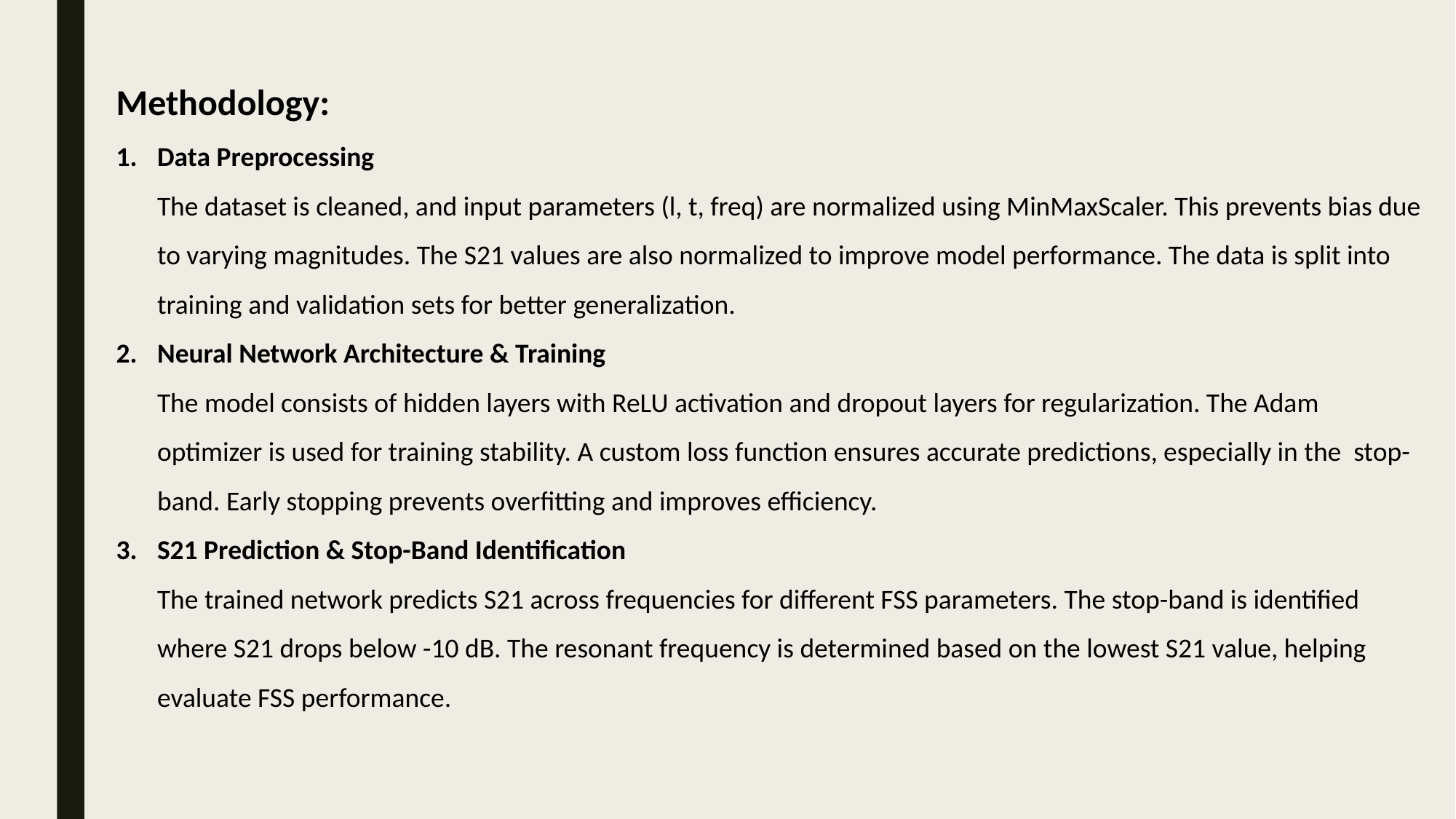

Methodology:
Data Preprocessing
The dataset is cleaned, and input parameters (l, t, freq) are normalized using MinMaxScaler. This prevents bias due to varying magnitudes. The S21 values are also normalized to improve model performance. The data is split into training and validation sets for better generalization.
Neural Network Architecture & Training
The model consists of hidden layers with ReLU activation and dropout layers for regularization. The Adam    optimizer is used for training stability. A custom loss function ensures accurate predictions, especially in the  stop-band. Early stopping prevents overfitting and improves efficiency.
S21 Prediction & Stop-Band Identification
The trained network predicts S21 across frequencies for different FSS parameters. The stop-band is identified where S21 drops below -10 dB. The resonant frequency is determined based on the lowest S21 value, helping evaluate FSS performance.